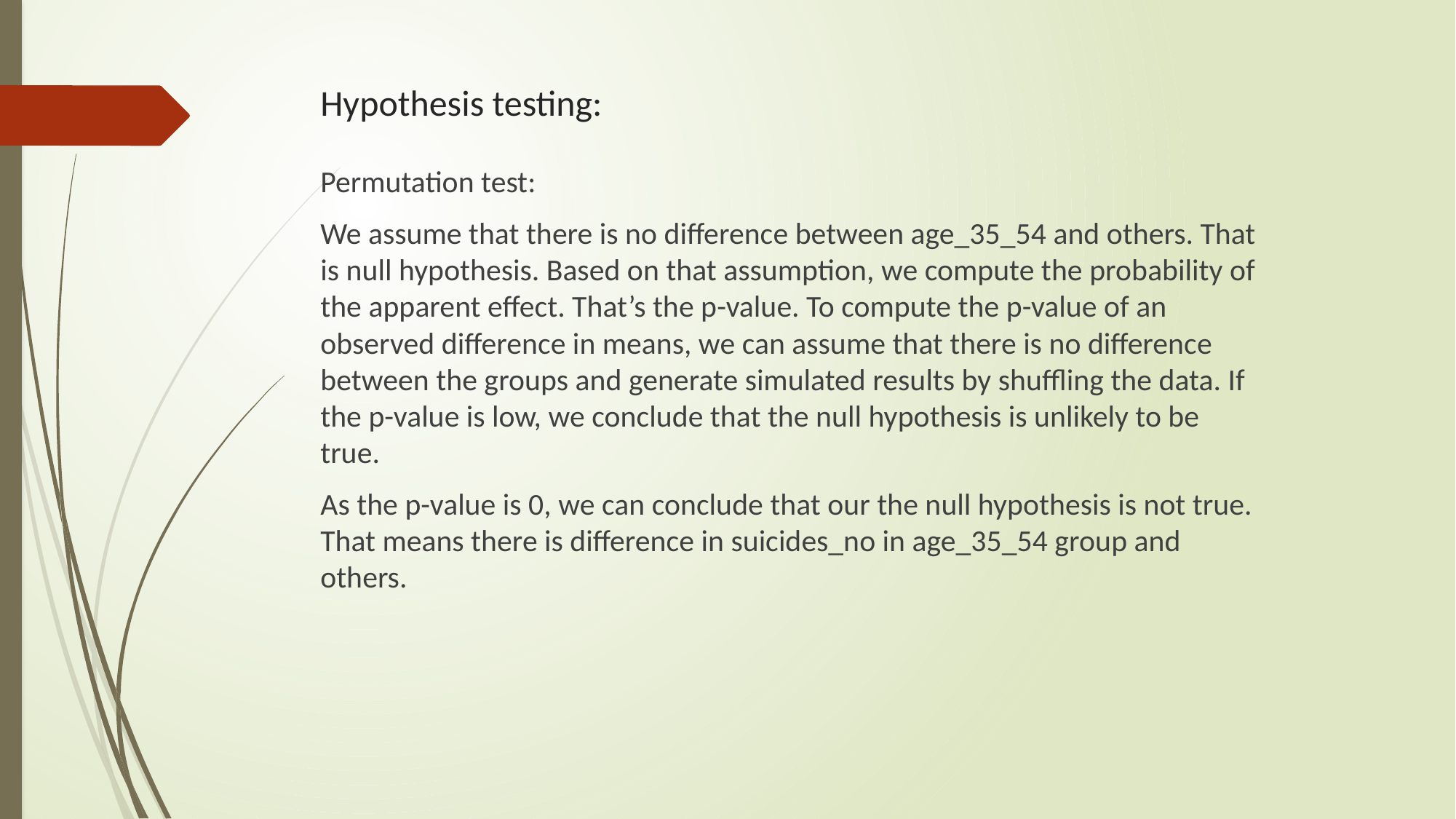

# Hypothesis testing:
Permutation test:
We assume that there is no difference between age_35_54 and others. That is null hypothesis. Based on that assumption, we compute the probability of the apparent effect. That’s the p-value. To compute the p-value of an observed difference in means, we can assume that there is no difference between the groups and generate simulated results by shuffling the data. If the p-value is low, we conclude that the null hypothesis is unlikely to be true.
As the p-value is 0, we can conclude that our the null hypothesis is not true. That means there is difference in suicides_no in age_35_54 group and others.